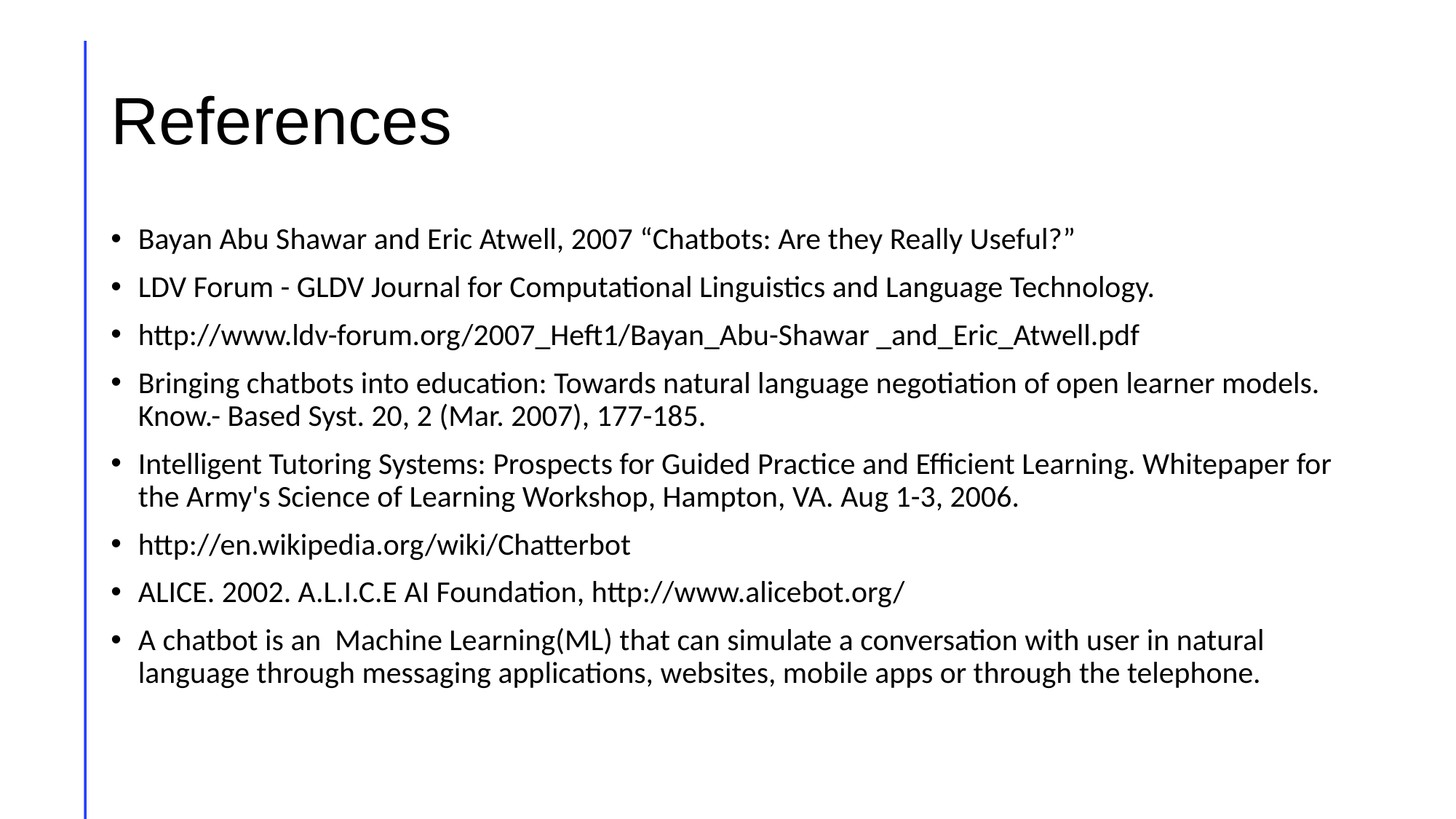

# References
Bayan Abu Shawar and Eric Atwell, 2007 “Chatbots: Are they Really Useful?”
LDV Forum - GLDV Journal for Computational Linguistics and Language Technology.
http://www.ldv-forum.org/2007_Heft1/Bayan_Abu-Shawar _and_Eric_Atwell.pdf
Bringing chatbots into education: Towards natural language negotiation of open learner models. Know.- Based Syst. 20, 2 (Mar. 2007), 177-185.
Intelligent Tutoring Systems: Prospects for Guided Practice and Efficient Learning. Whitepaper for the Army's Science of Learning Workshop, Hampton, VA. Aug 1-3, 2006.
http://en.wikipedia.org/wiki/Chatterbot
ALICE. 2002. A.L.I.C.E AI Foundation, http://www.alicebot.org/
A chatbot is an  Machine Learning(ML) that can simulate a conversation with user in natural language through messaging applications, websites, mobile apps or through the telephone.